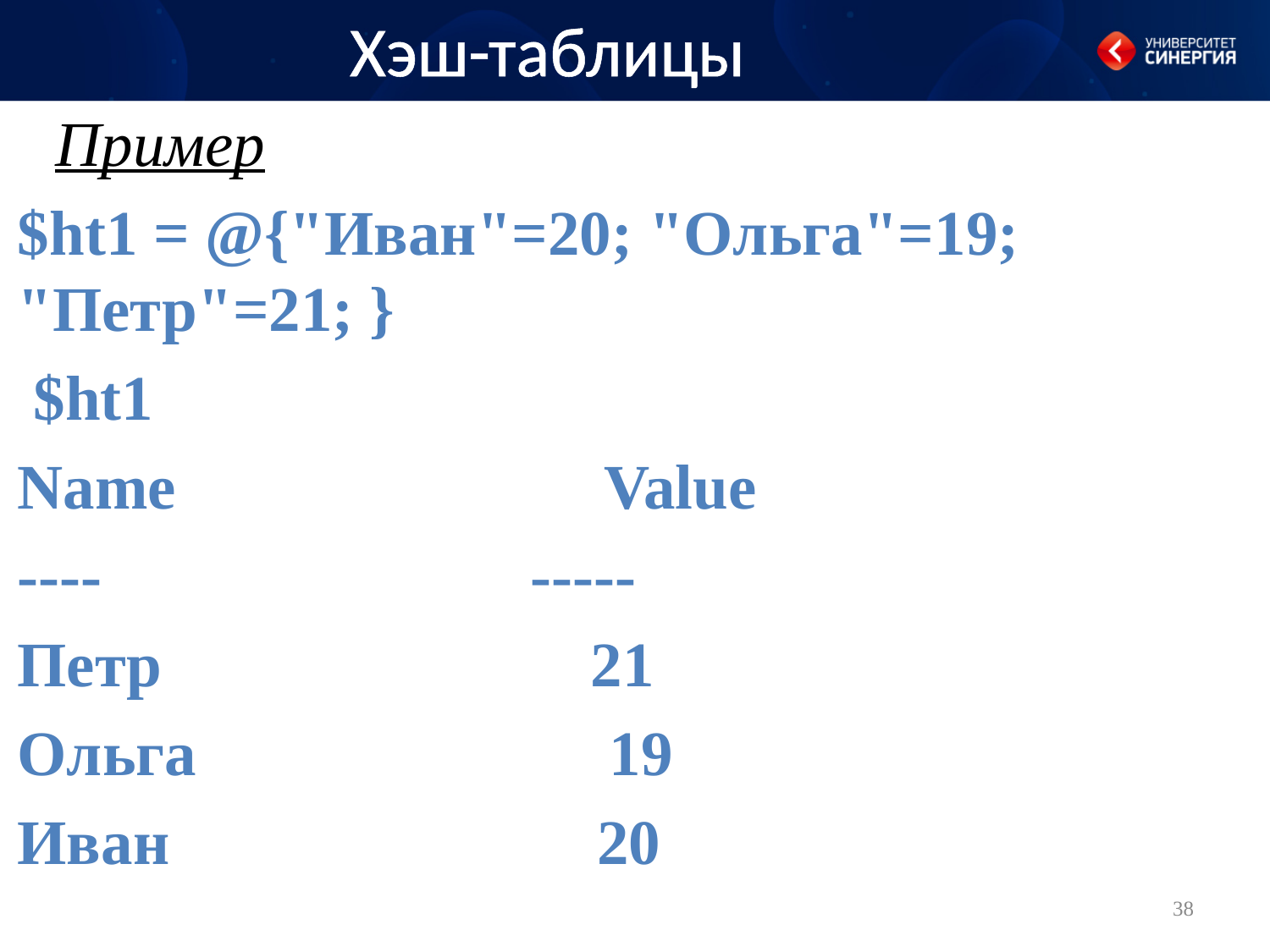

Хэш-таблицы
Пример
$ht1 = @{"Иван"=20; "Ольга"=19; "Петр"=21; }
 $ht1
Name                           Value
----                           -----
Петр                           21
Ольга                          19
Иван                           20

38